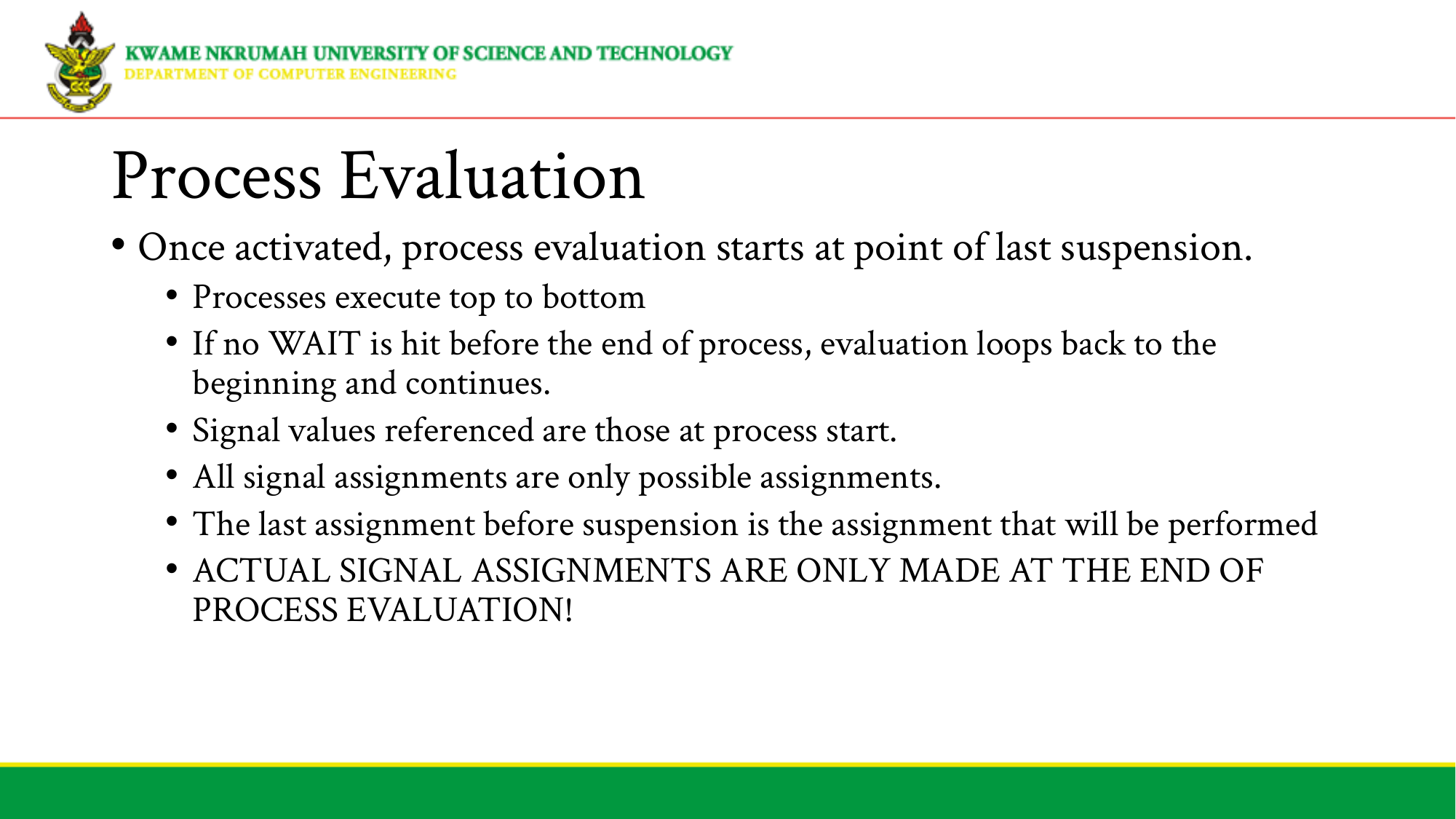

# Process Evaluation
Once activated, process evaluation starts at point of last suspension.
Processes execute top to bottom
If no WAIT is hit before the end of process, evaluation loops back to the beginning and continues.
Signal values referenced are those at process start.
All signal assignments are only possible assignments.
The last assignment before suspension is the assignment that will be performed
ACTUAL SIGNAL ASSIGNMENTS ARE ONLY MADE AT THE END OF PROCESS EVALUATION!